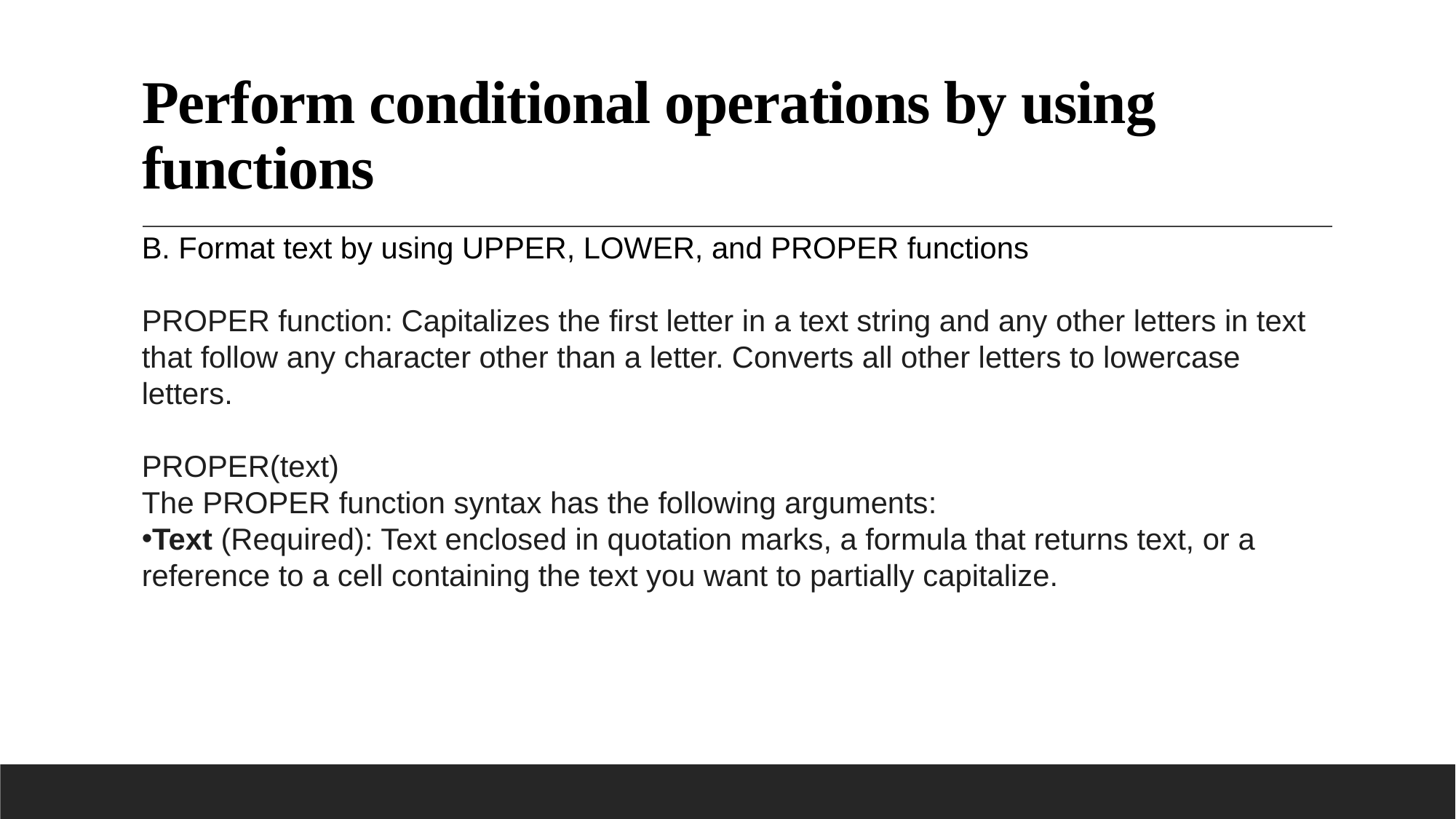

# Perform conditional operations by using functions
B. Format text by using UPPER, LOWER, and PROPER functions

PROPER function: Capitalizes the first letter in a text string and any other letters in text that follow any character other than a letter. Converts all other letters to lowercase letters.

PROPER(text)
The PROPER function syntax has the following arguments:
Text (Required): Text enclosed in quotation marks, a formula that returns text, or a reference to a cell containing the text you want to partially capitalize.